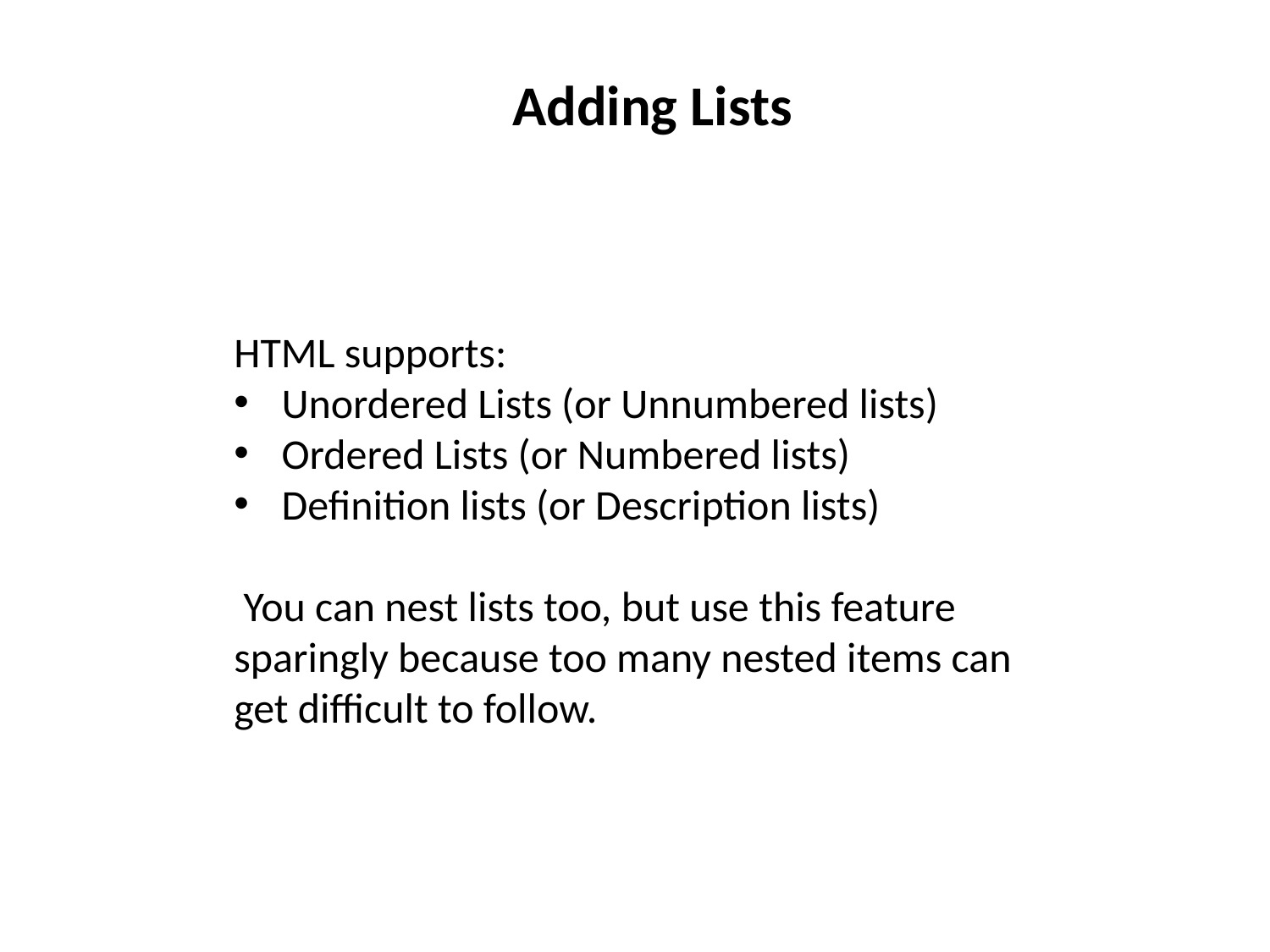

Adding Lists
HTML supports:
Unordered Lists (or Unnumbered lists)
Ordered Lists (or Numbered lists)
Definition lists (or Description lists)

 You can nest lists too, but use this feature sparingly because too many nested items can get difficult to follow.